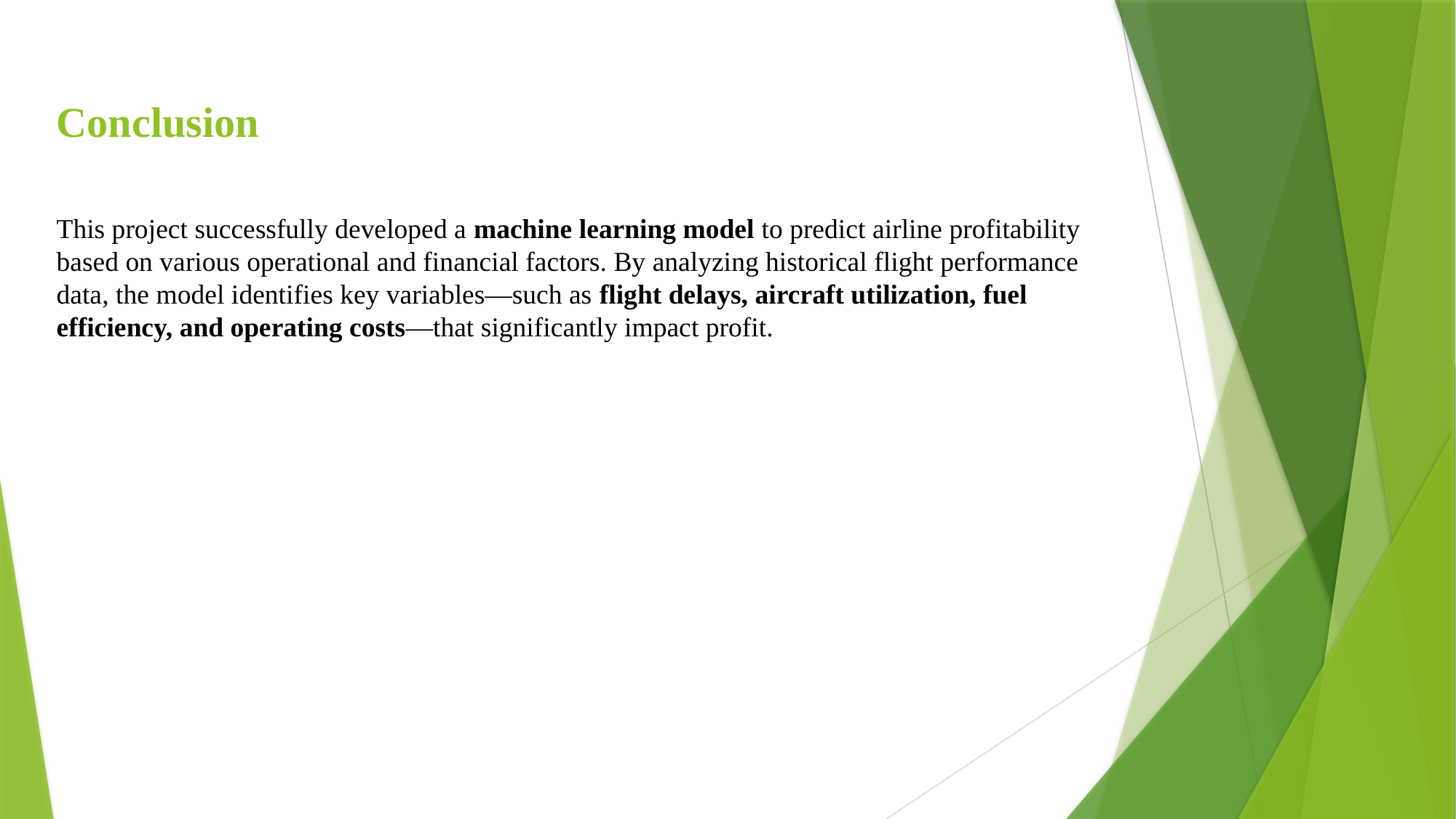

Conclusion

This project successfully developed a machine learning model to predict airline profitability based on various operational and financial factors. By analyzing historical flight performance data, the model identifies key variables—such as flight delays, aircraft utilization, fuel efficiency, and operating costs—that significantly impact profit.